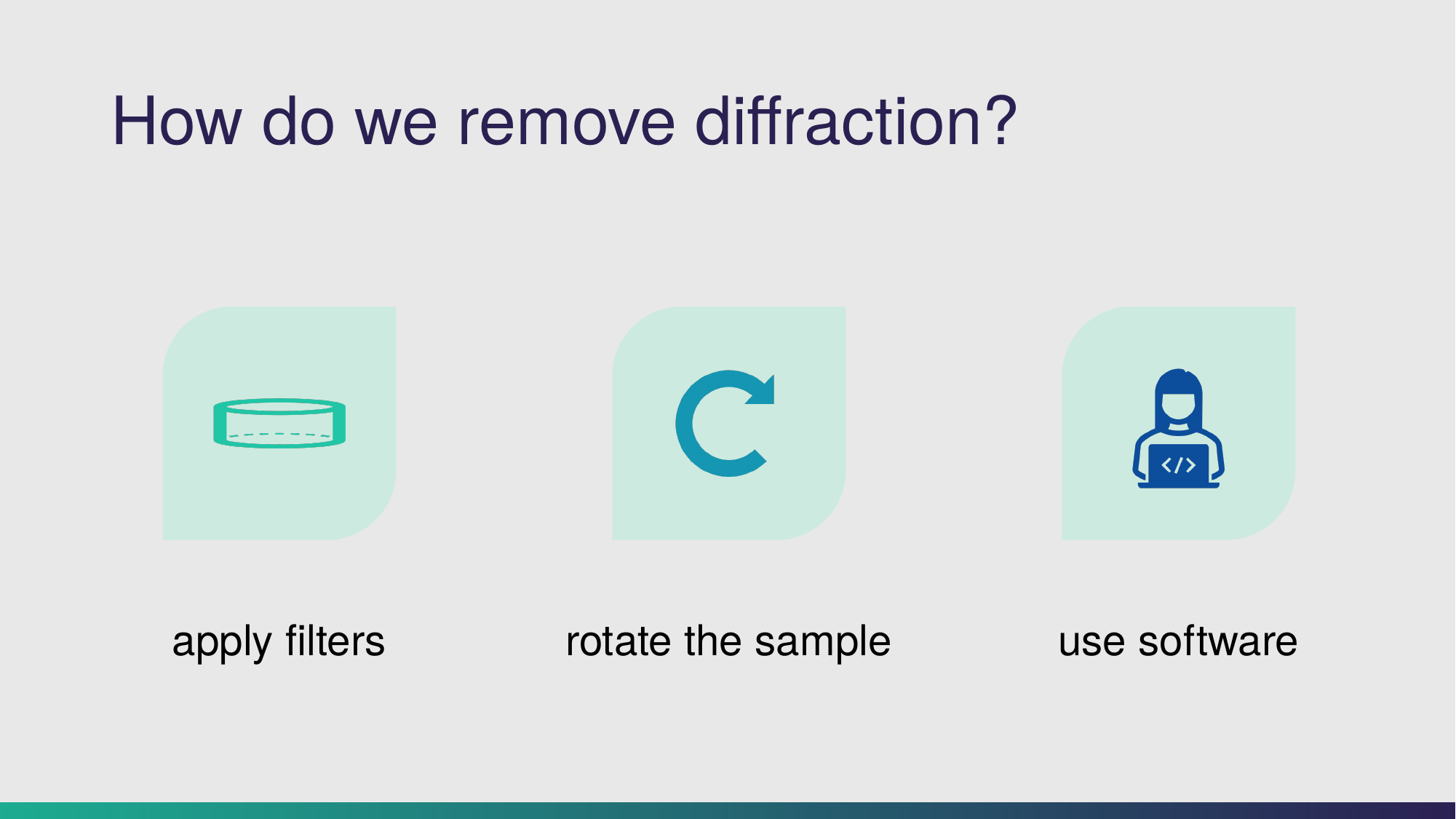

# How do we remove diffraction?
apply filters
rotate the sample
use software